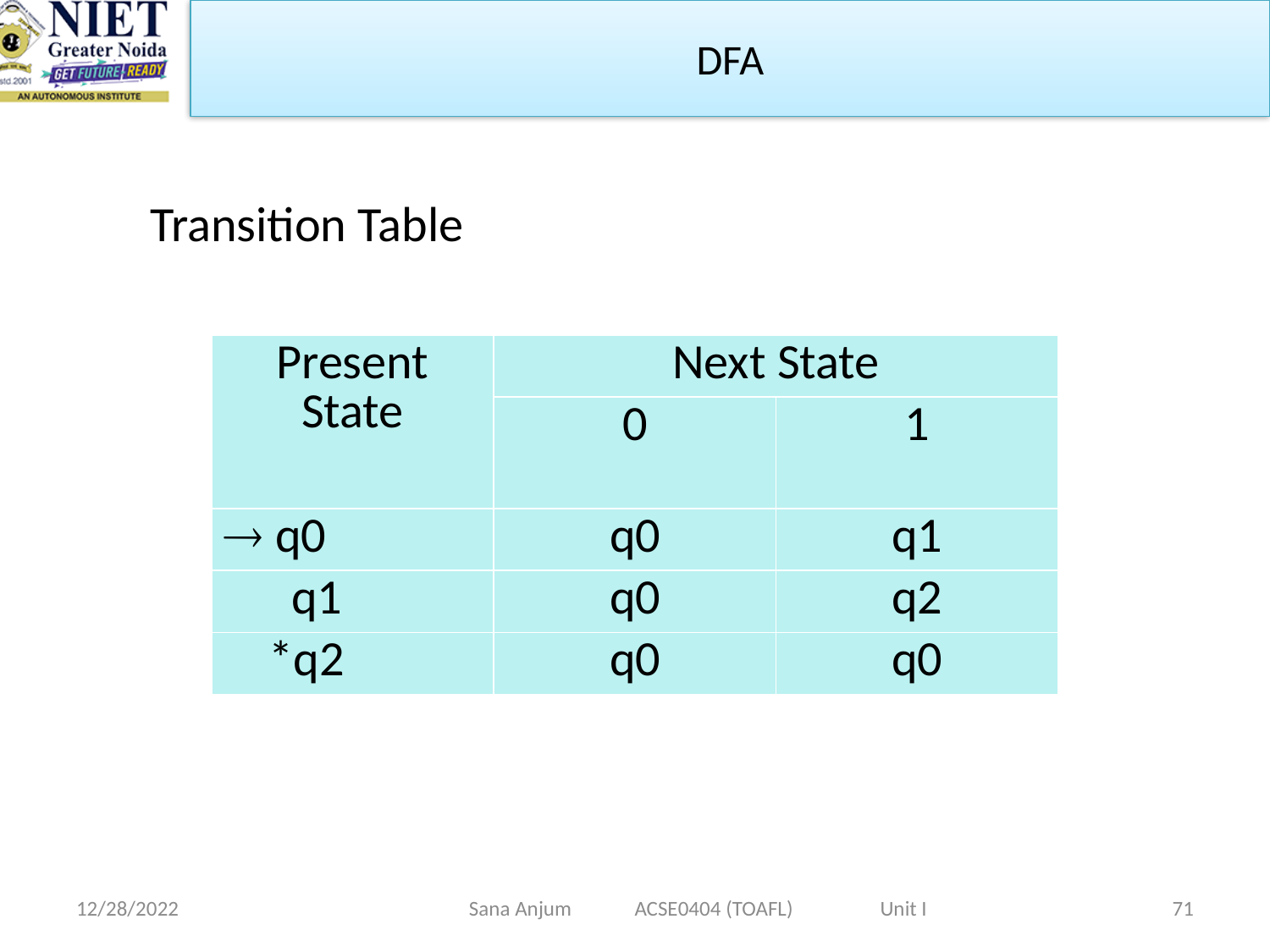

DFA
Transition Table

| Present State | Next State |  |
| --- | --- | --- |
|  | 0 | 1 |
| → q0 | q0 | q1 |
| q1 | q0 | q2 |
| \*q2 | q0 | q0 |
12/28/2022
Sana Anjum             ACSE0404 (TOAFL)                  Unit I
71